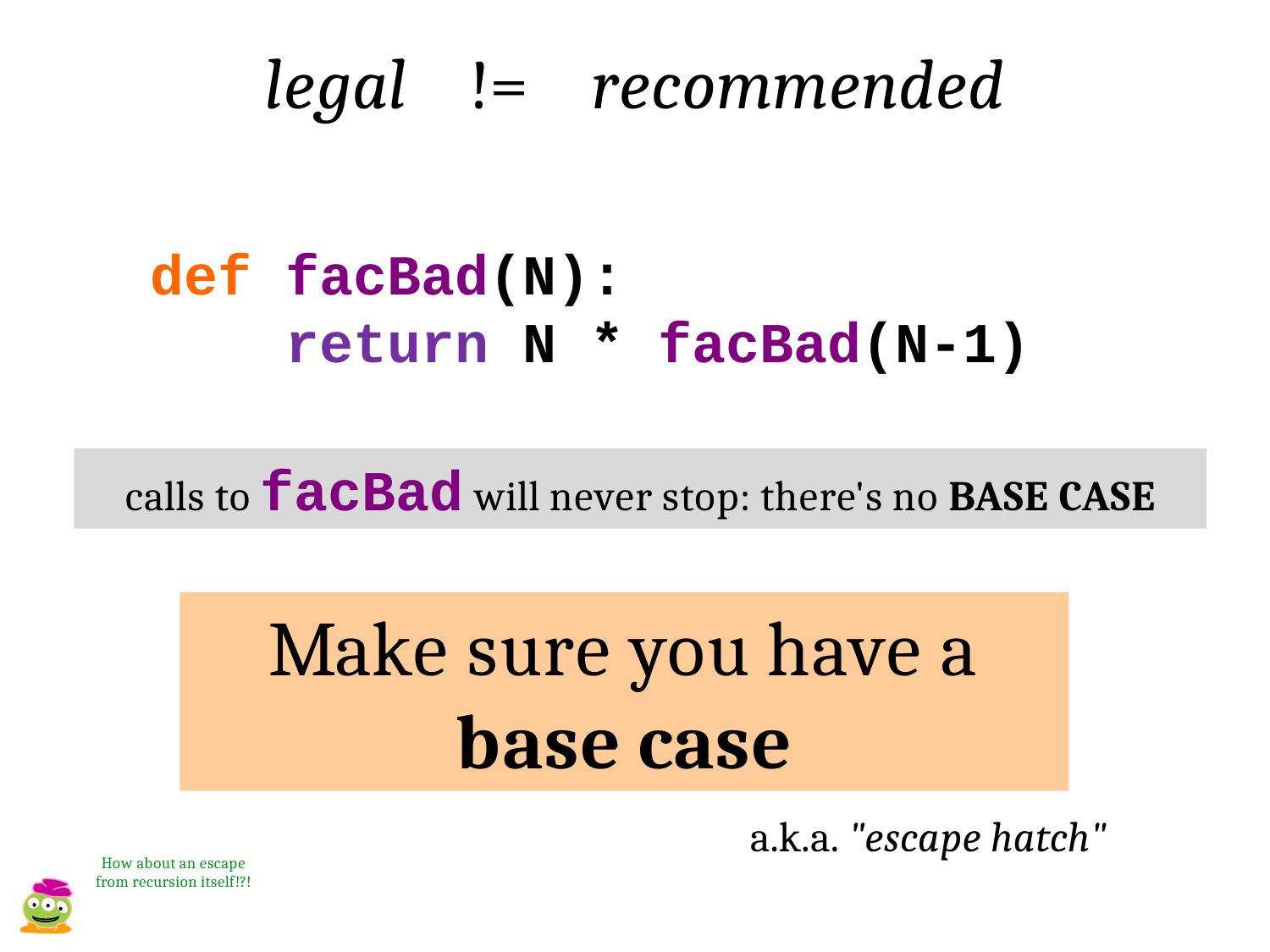

legal    !=    recommended
def facBad(N):
    return N * facBad(N-1)
calls to facBad will never stop: there's no BASE CASE
Make sure you have a base case
a.k.a. "escape hatch"
How about an escape from recursion itself!?!